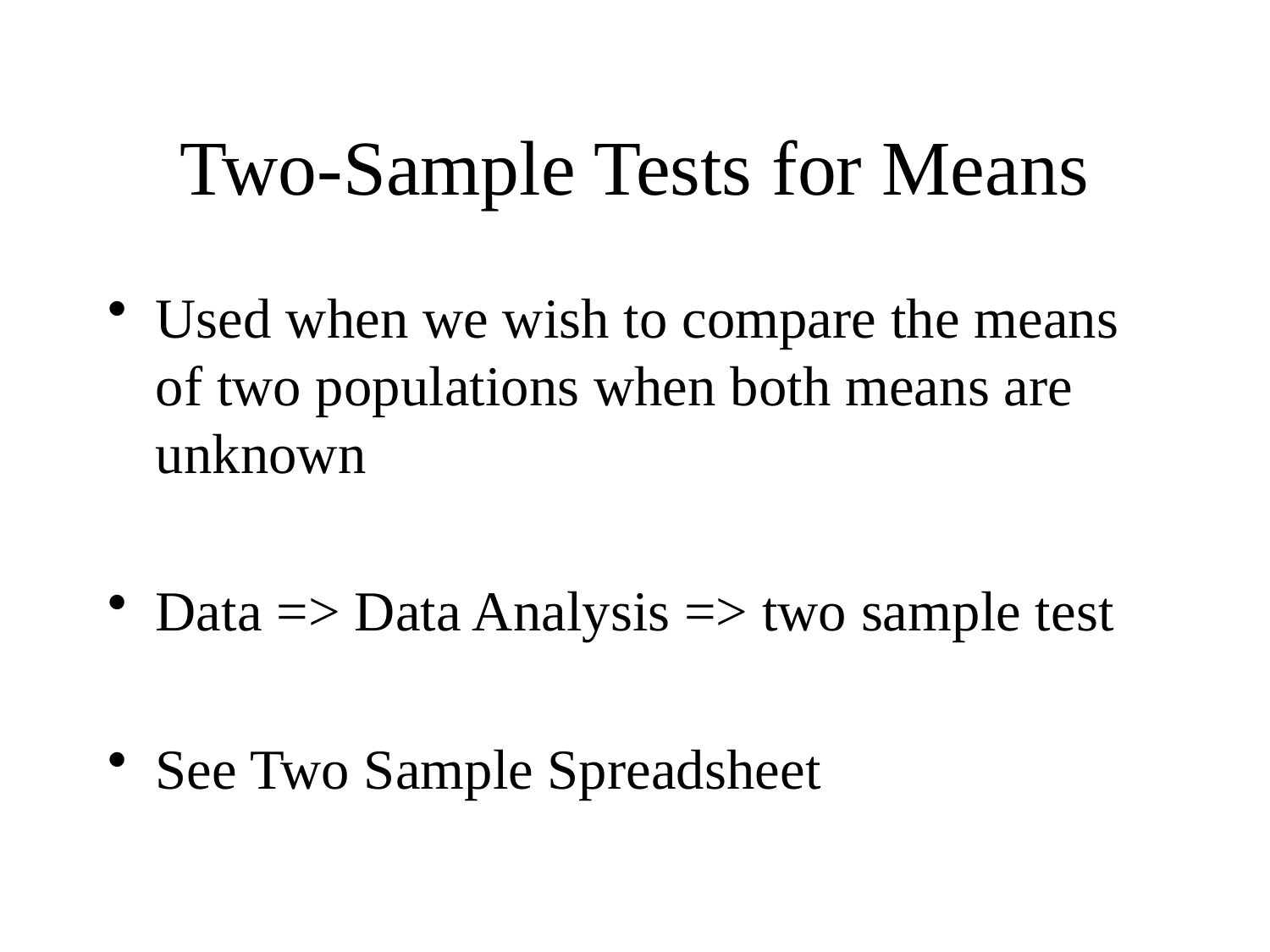

# Two-Sample Tests for Means
Used when we wish to compare the means of two populations when both means are unknown

Data => Data Analysis => two sample test

See Two Sample Spreadsheet